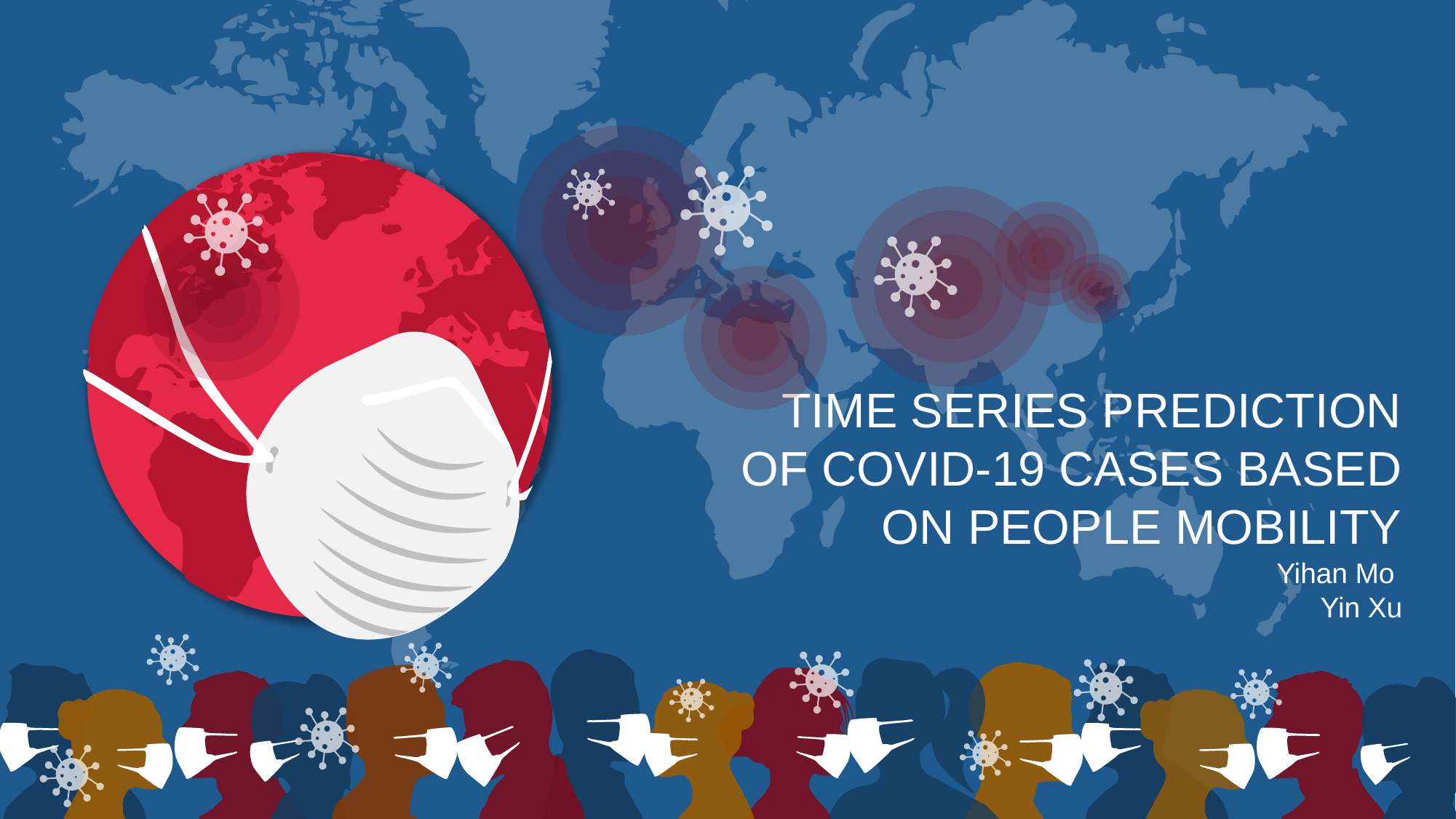

TIME SERIES PREDICTION OF COVID-19 CASES BASED ON PEOPLE MOBILITY
Yihan Mo
Yin Xu